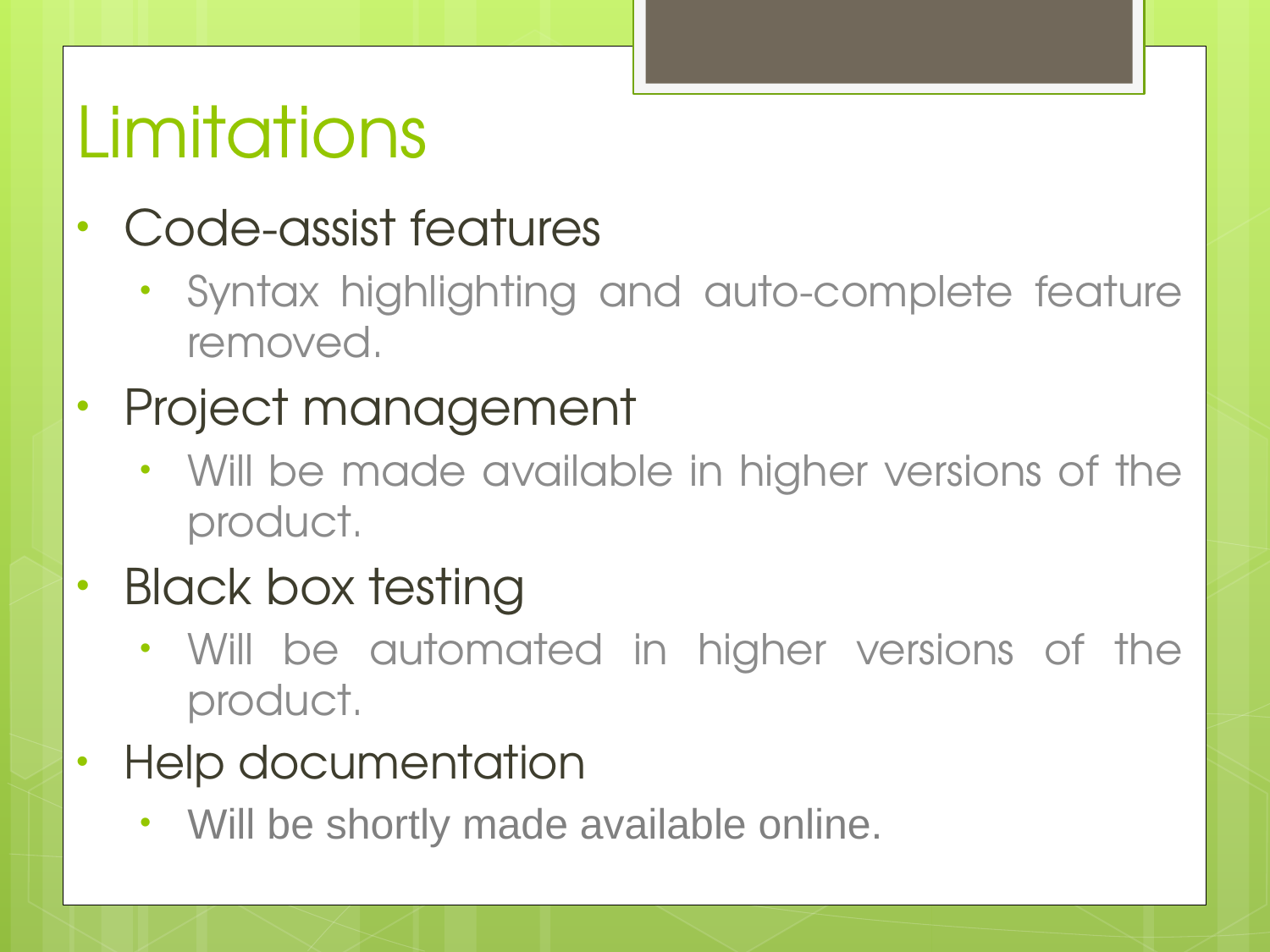

# Limitations
Code-assist features
Syntax highlighting and auto-complete feature removed.
Project management
Will be made available in higher versions of the product.
Black box testing
Will be automated in higher versions of the product.
Help documentation
Will be shortly made available online.